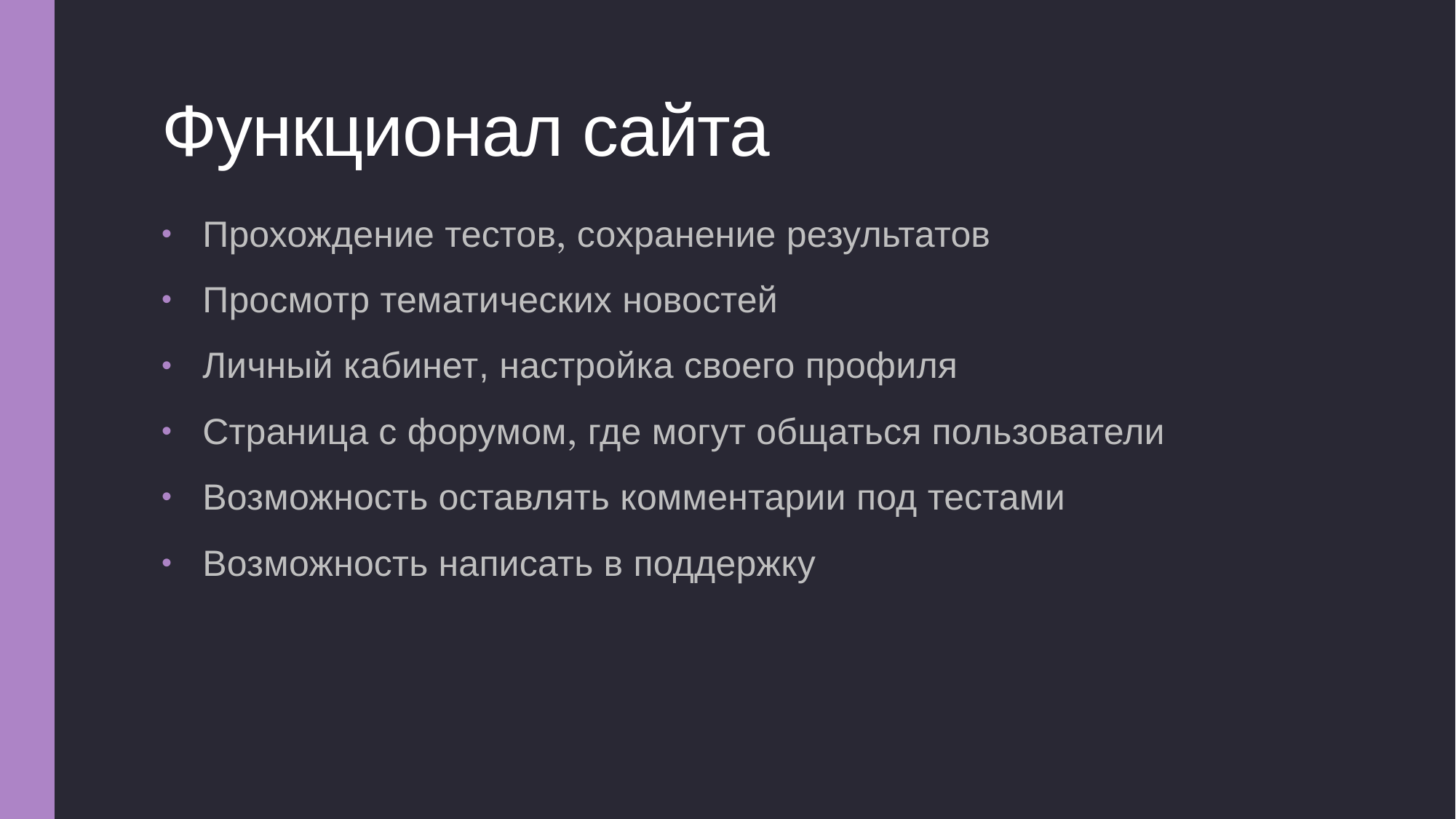

# Функционал сайта
Прохождение тестов, сохранение результатов
Просмотр тематических новостей
Личный кабинет, настройка своего профиля
Страница с форумом, где могут общаться пользователи
Возможность оставлять комментарии под тестами
Возможность написать в поддержку